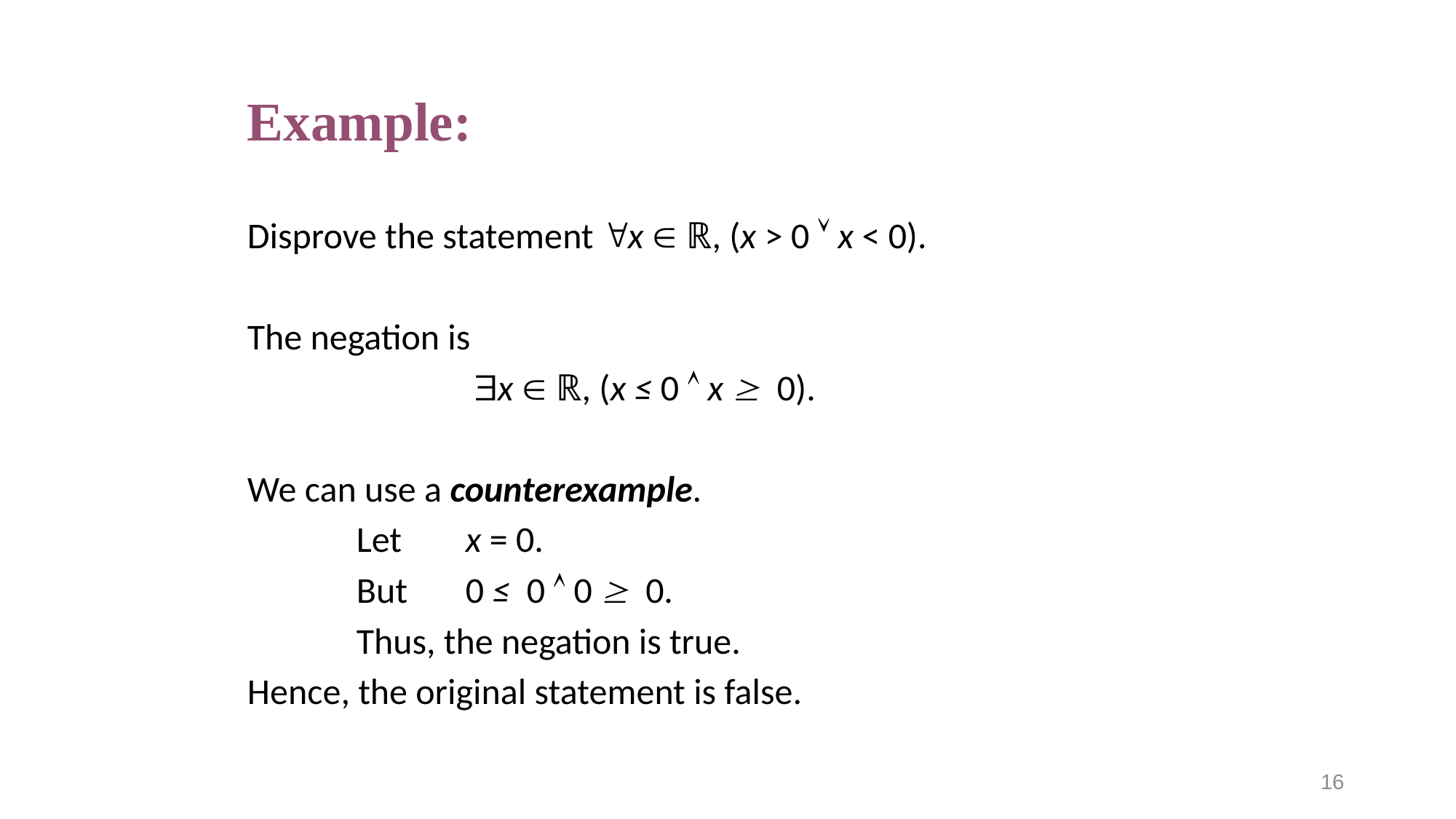

# Example:
Disprove the statement ∀x ∈ ℝ, (x > 0 ∨ x < 0).

The negation is
		 ∃x ∈ ℝ, (x ≤ 0 ∧ x ≥  0).

We can use a counterexample.
	Let 	x = 0.
	But 	0 ≤  0 ∧ 0 ≥  0.
	Thus, the negation is true.
Hence, the original statement is false.
16